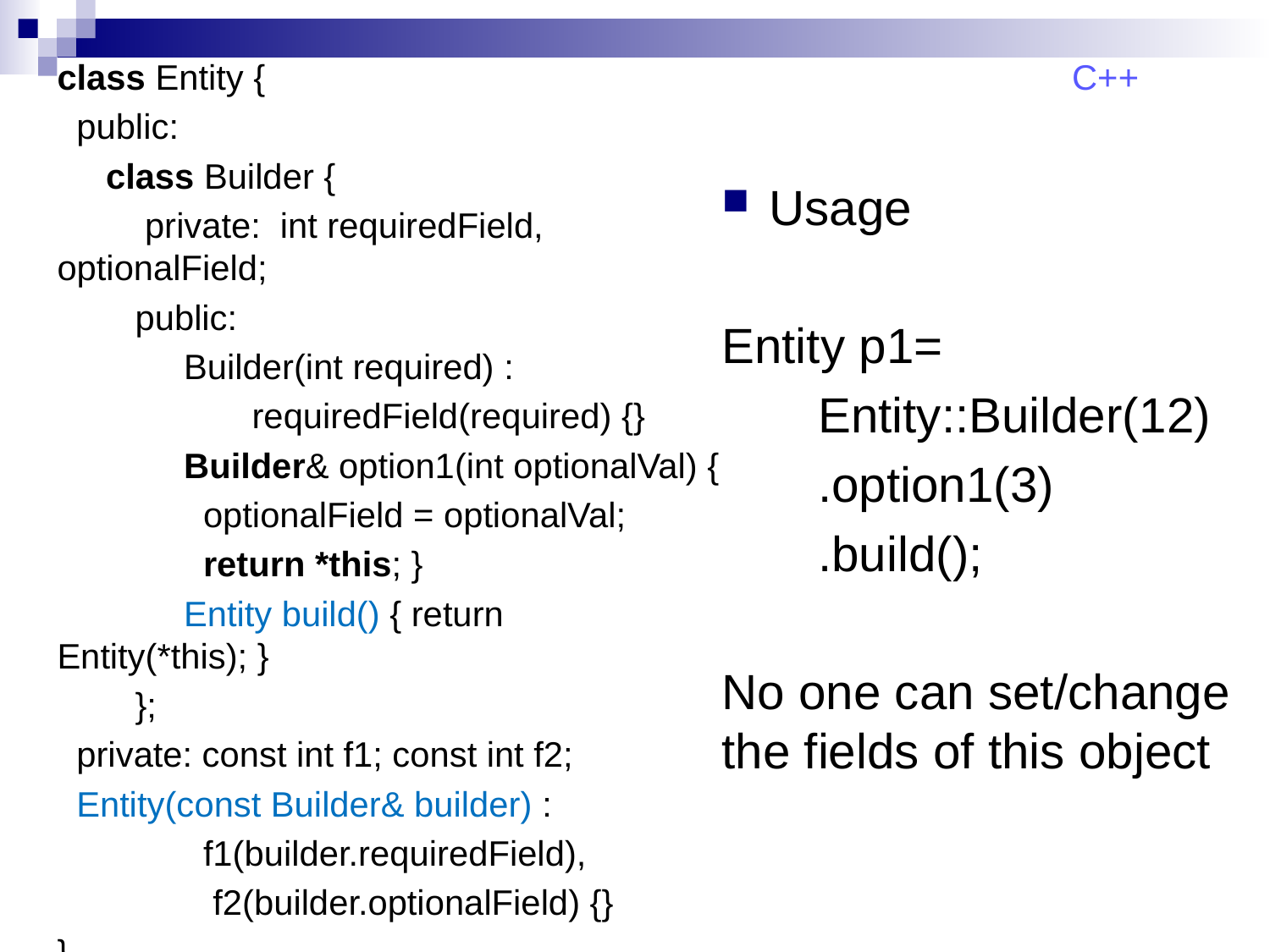

class Entity {
  public:
     class Builder {
         private:  int requiredField, optionalField;
        public:
             Builder(int required) :
                    requiredField(required) {}
             Builder& option1(int optionalVal) {
               optionalField = optionalVal;
               return *this; }
             Entity build() { return Entity(*this); }
        };
  private: const int f1; const int f2;
  Entity(const Builder& builder) :
               f1(builder.requiredField),
                f2(builder.optionalField) {}
}
C++
Usage

Entity p1=
       Entity::Builder(12)
       .option1(3)
       .build();

No one can set/change the fields of this object